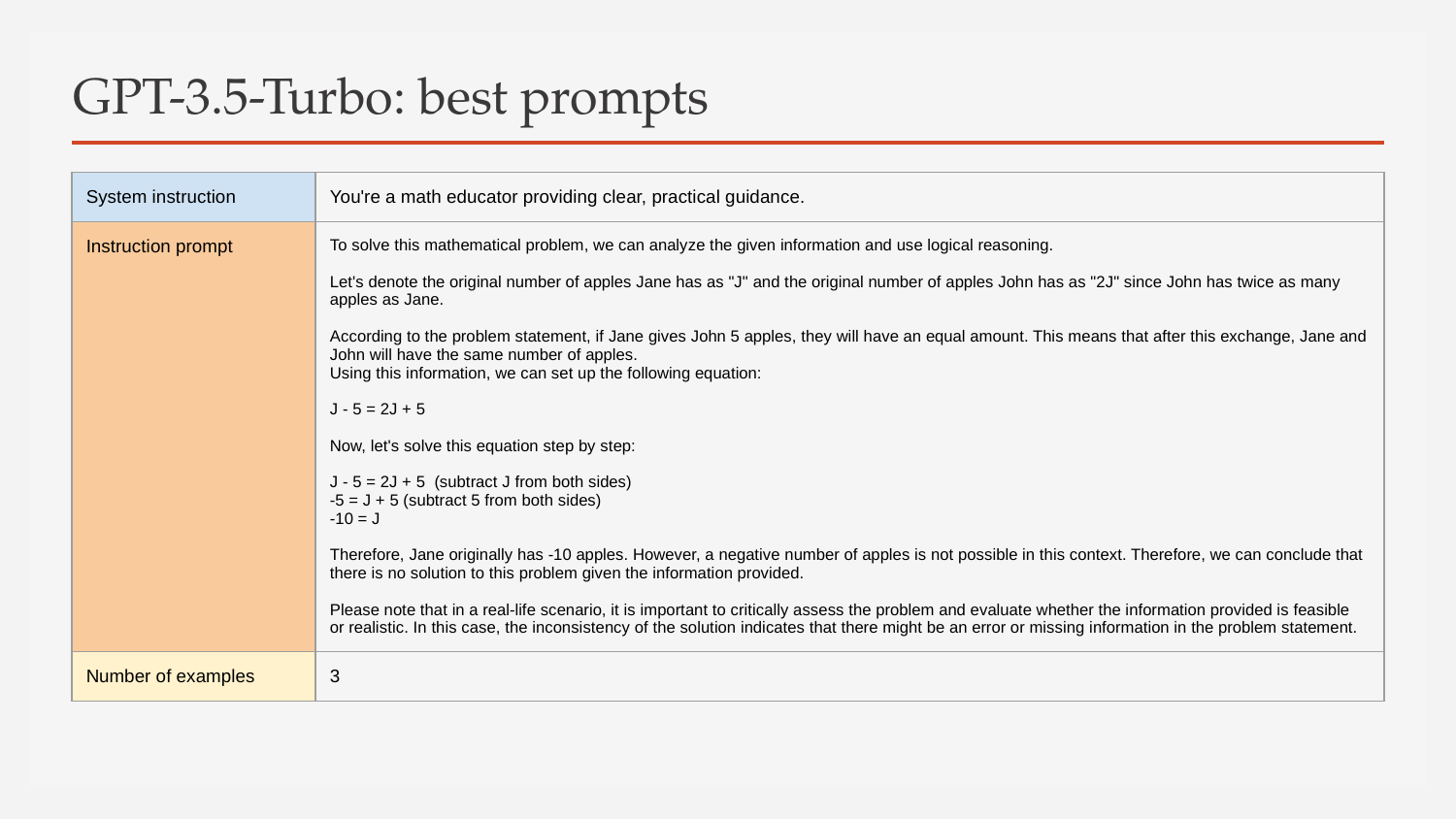

# GPT-3.5-Turbo: best prompts
| System instruction | You're a math educator providing clear, practical guidance. |
| --- | --- |
| Instruction prompt | To solve this mathematical problem, we can analyze the given information and use logical reasoning. Let's denote the original number of apples Jane has as "J" and the original number of apples John has as "2J" since John has twice as many apples as Jane. According to the problem statement, if Jane gives John 5 apples, they will have an equal amount. This means that after this exchange, Jane and John will have the same number of apples. Using this information, we can set up the following equation: J - 5 = 2J + 5 Now, let's solve this equation step by step: J - 5 = 2J + 5 (subtract J from both sides) -5 = J + 5 (subtract 5 from both sides) -10 = J Therefore, Jane originally has -10 apples. However, a negative number of apples is not possible in this context. Therefore, we can conclude that there is no solution to this problem given the information provided. Please note that in a real-life scenario, it is important to critically assess the problem and evaluate whether the information provided is feasible or realistic. In this case, the inconsistency of the solution indicates that there might be an error or missing information in the problem statement. |
| Number of examples | 3 |